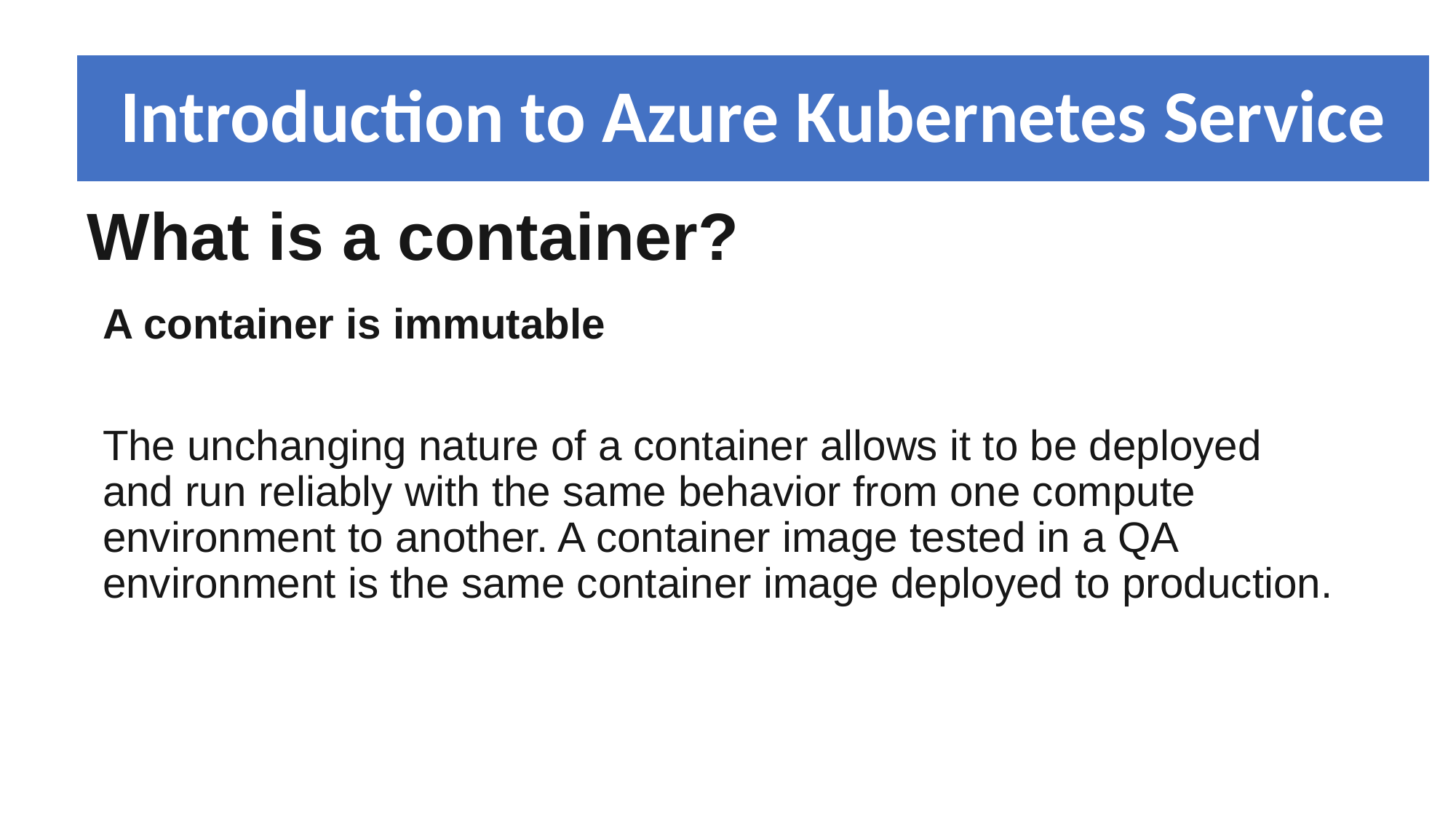

Introduction to Azure Kubernetes Service
# What is a container?
A container is immutable

The unchanging nature of a container allows it to be deployed and run reliably with the same behavior from one compute environment to another. A container image tested in a QA environment is the same container image deployed to production.